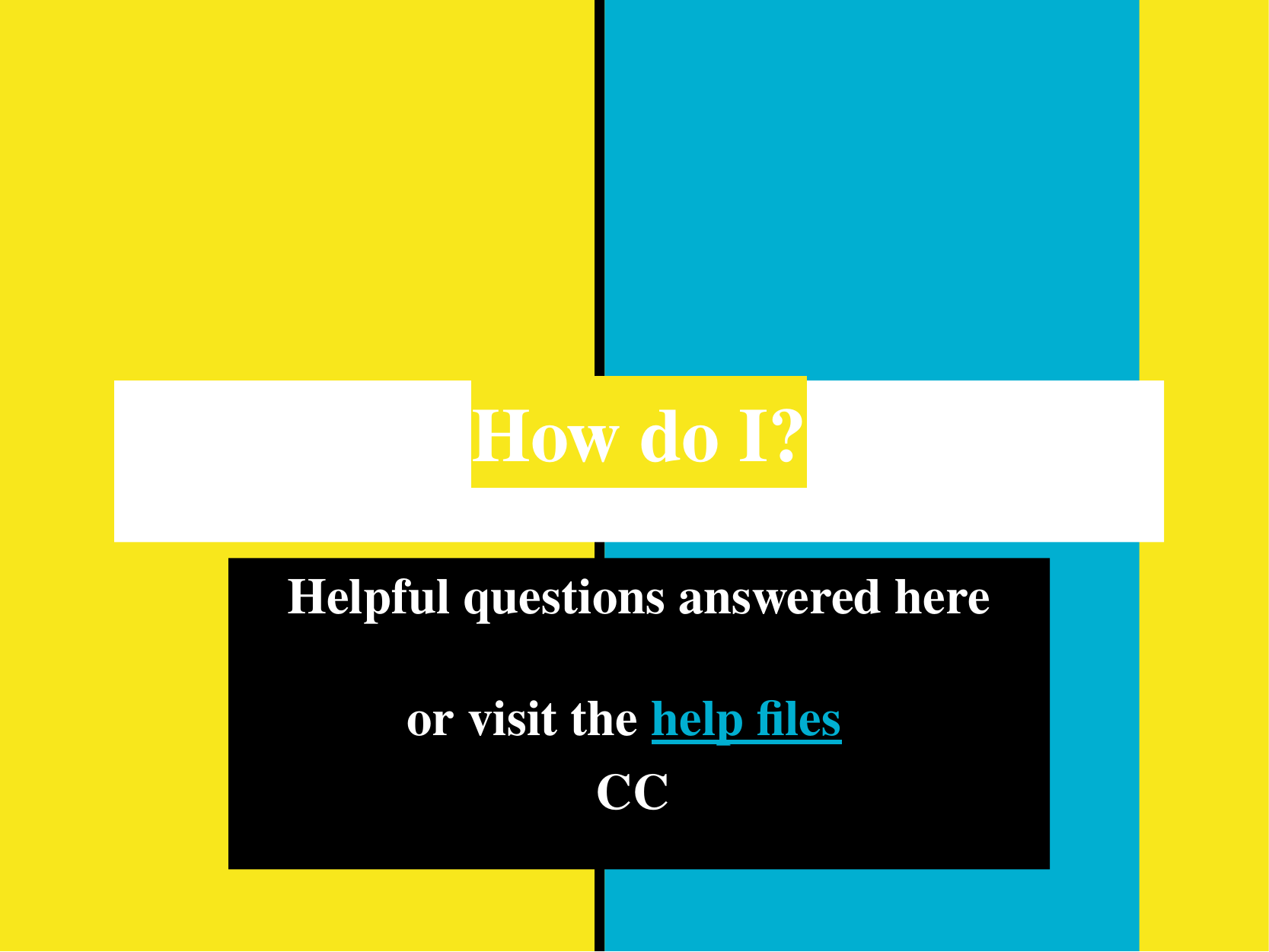

# How do I?
Helpful questions answered here

or visit the help files
CC